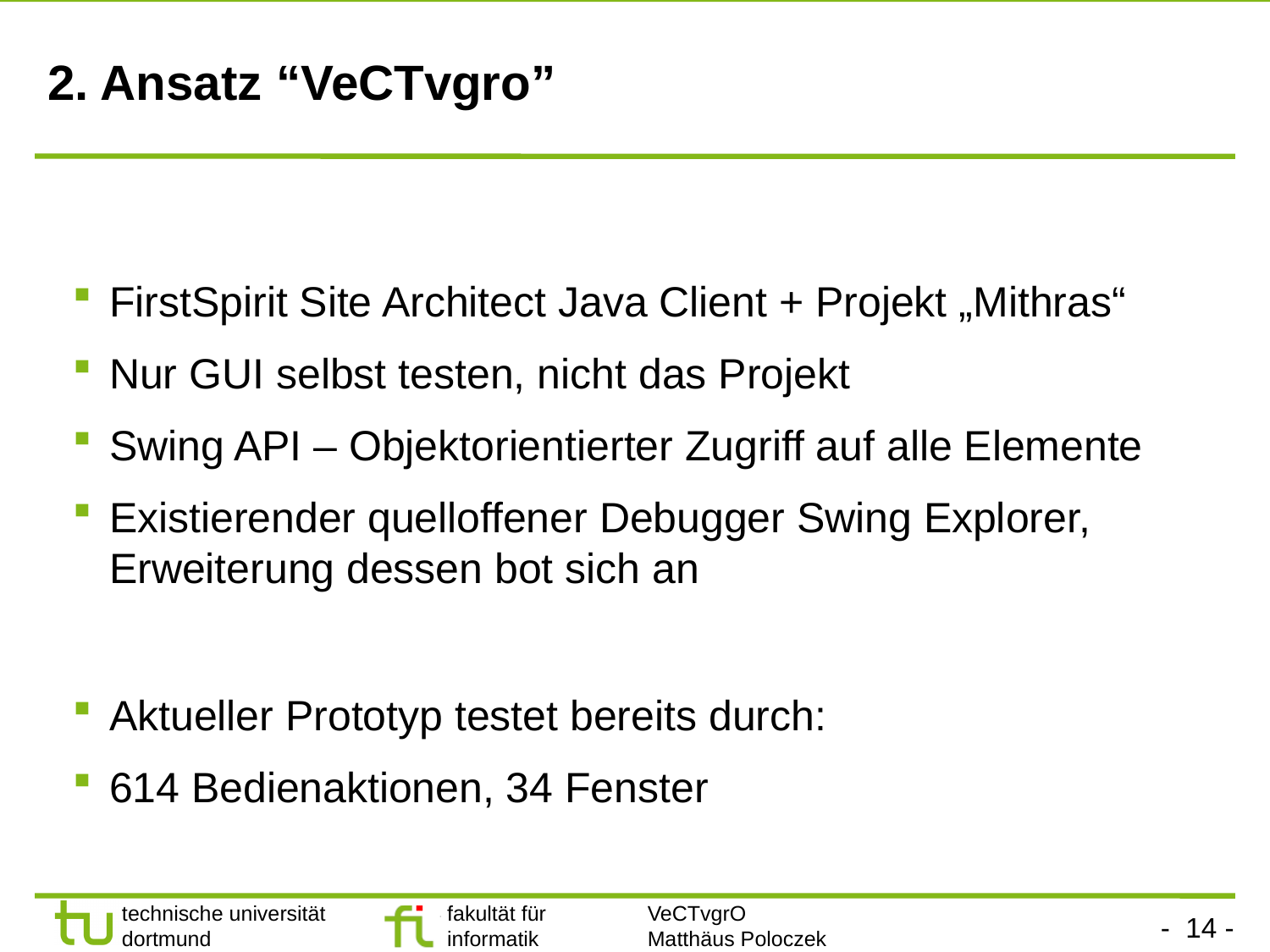

# 2. Ansatz “VeCTvgro”

FirstSpirit Site Architect Java Client + Projekt „Mithras“
Nur GUI selbst testen, nicht das Projekt
Swing API – Objektorientierter Zugriff auf alle Elemente
Existierender quelloffener Debugger Swing Explorer, Erweiterung dessen bot sich an

Aktueller Prototyp testet bereits durch:
614 Bedienaktionen, 34 Fenster